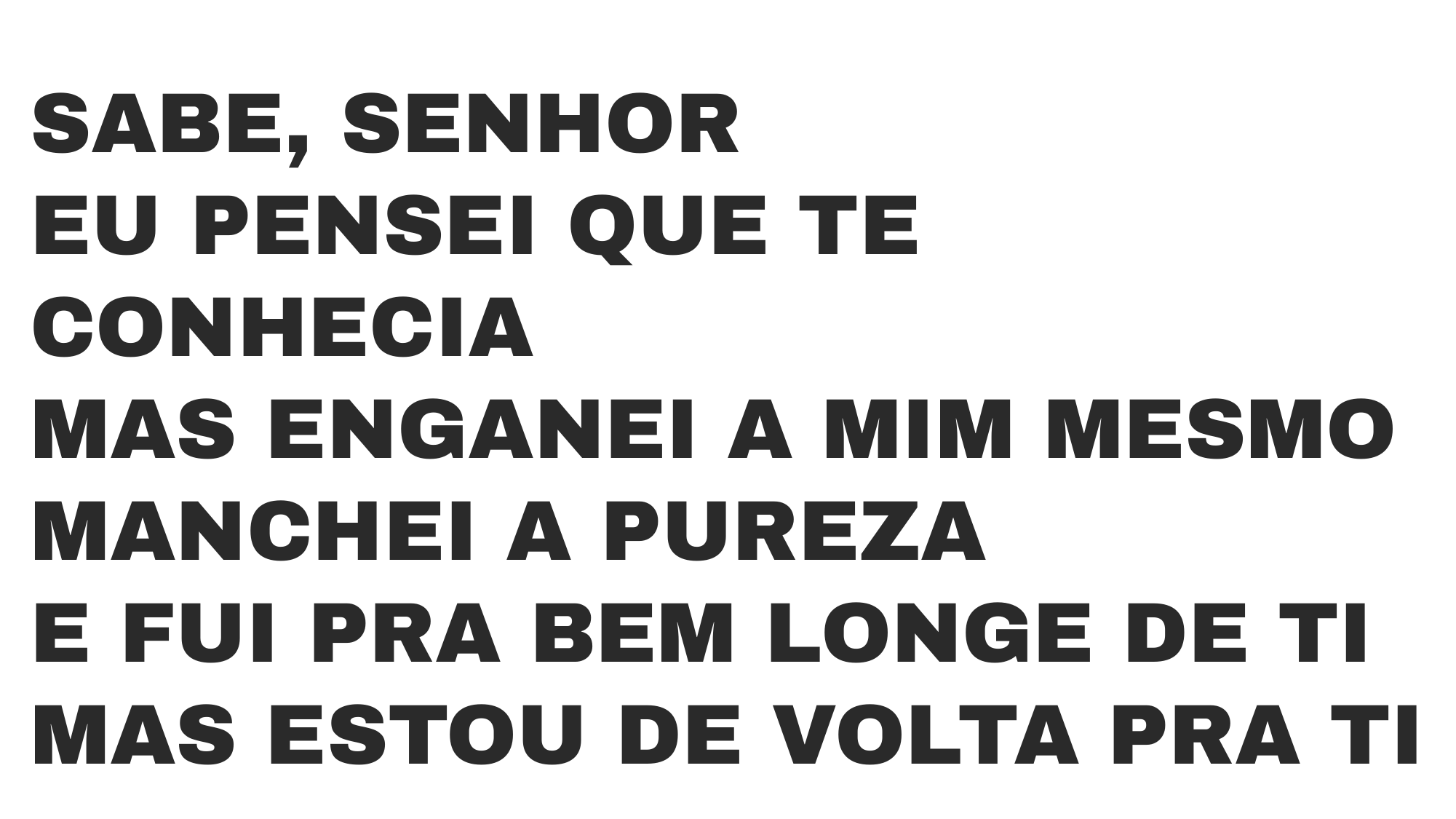

SABE, SENHOR
EU PENSEI QUE TE CONHECIA
MAS ENGANEI A MIM MESMO
MANCHEI A PUREZA
E FUI PRA BEM LONGE DE TI
MAS ESTOU DE VOLTA PRA TI